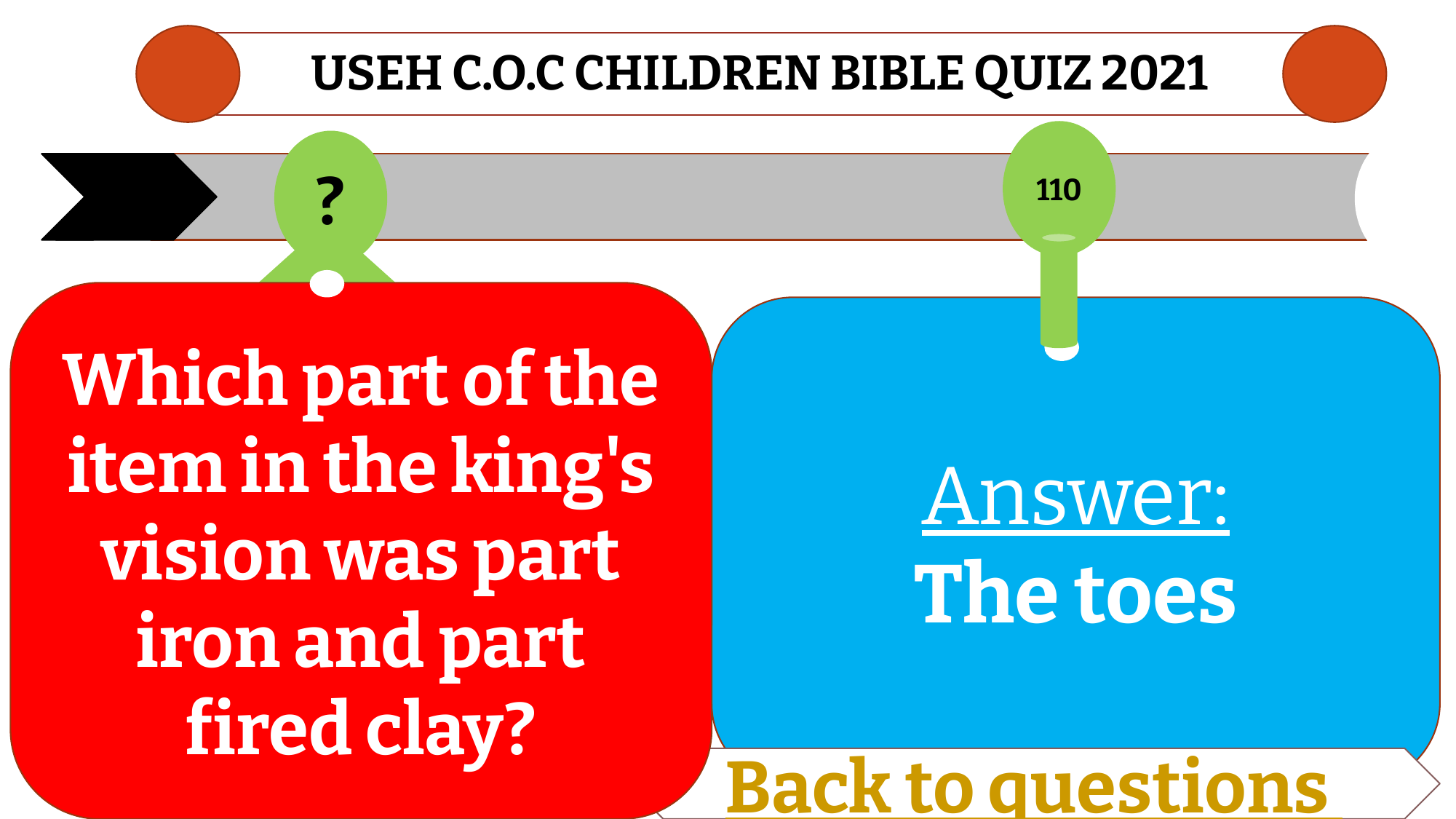

# USEH C.O.C CHILDREN Bible QUIZ 2021
110
?

Which part of the item in the king's vision was part iron and part fired clay?
Answer:
The toes

Back to questions